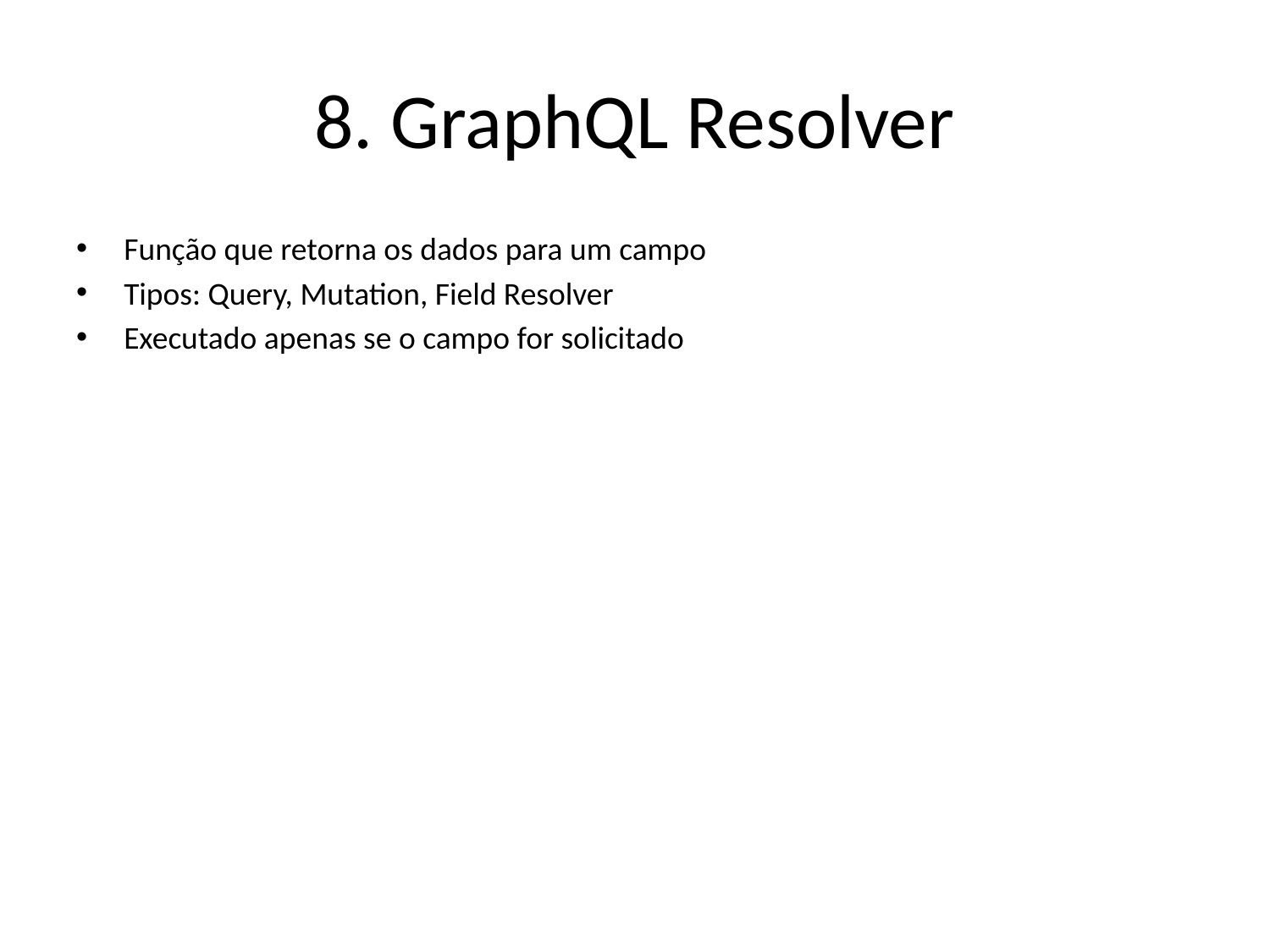

# 8. GraphQL Resolver
Função que retorna os dados para um campo
Tipos: Query, Mutation, Field Resolver
Executado apenas se o campo for solicitado